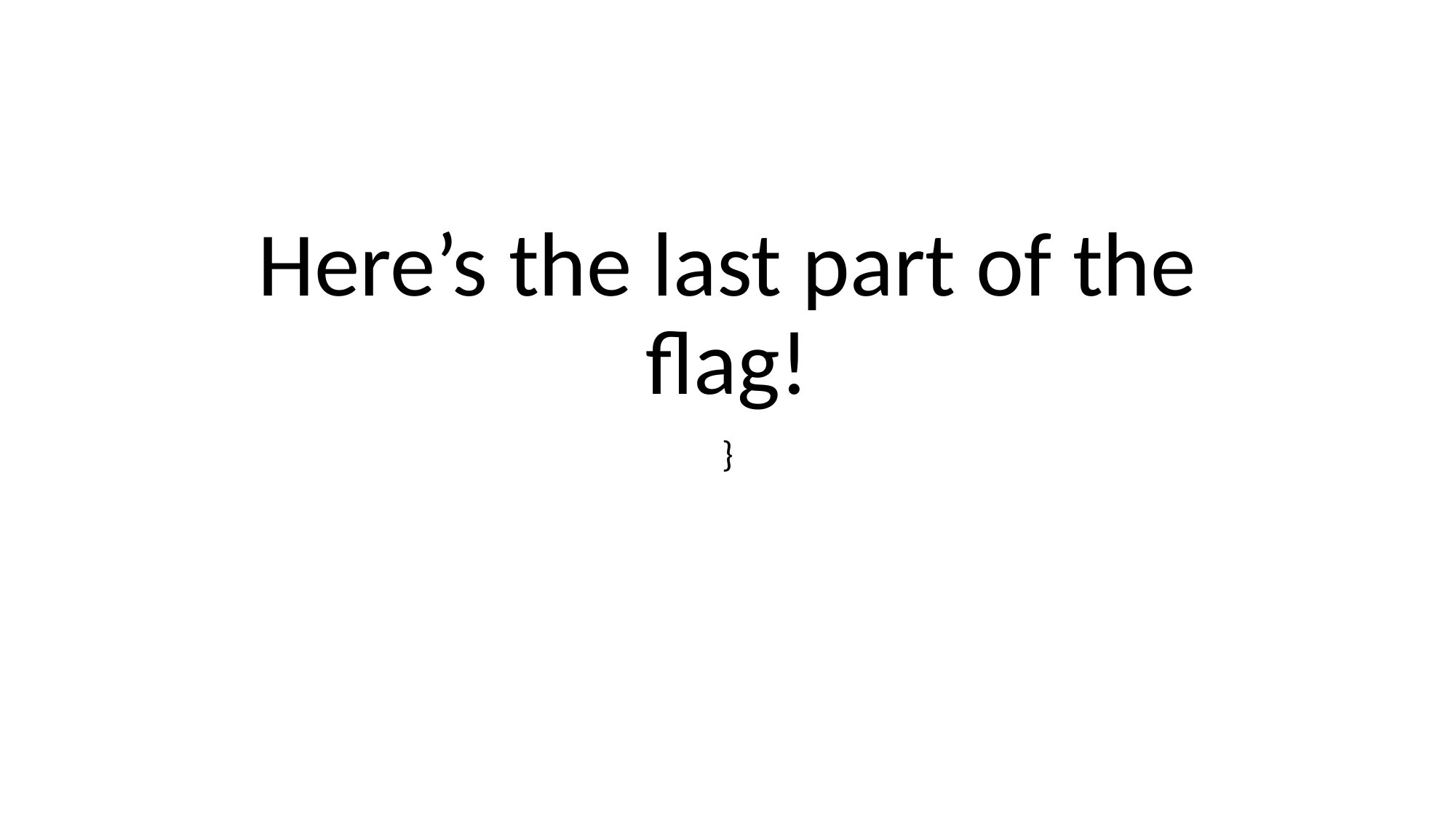

# Here’s the last part of the flag!
}